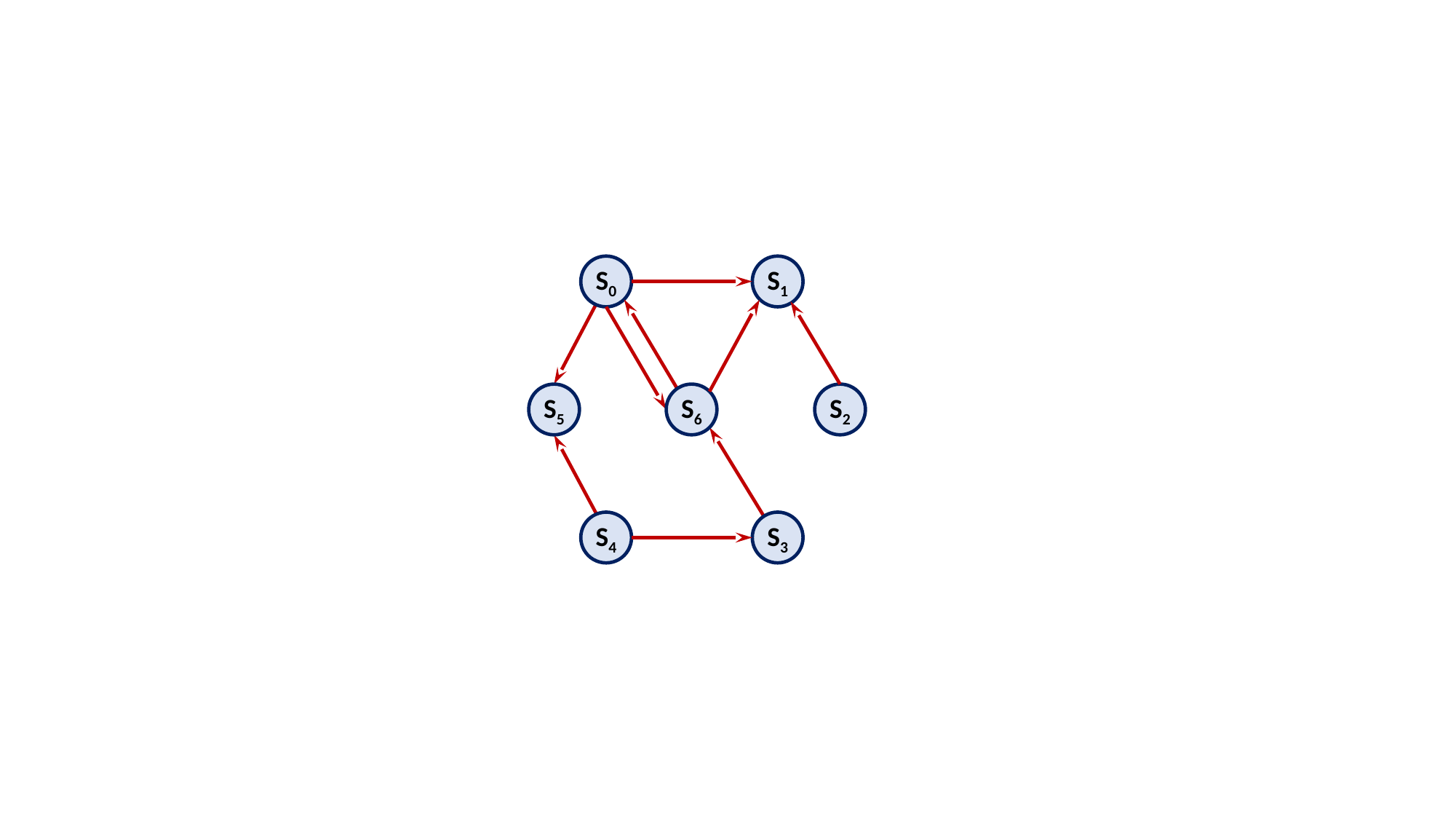

S0
S1
S6
S5
S2
S4
S3